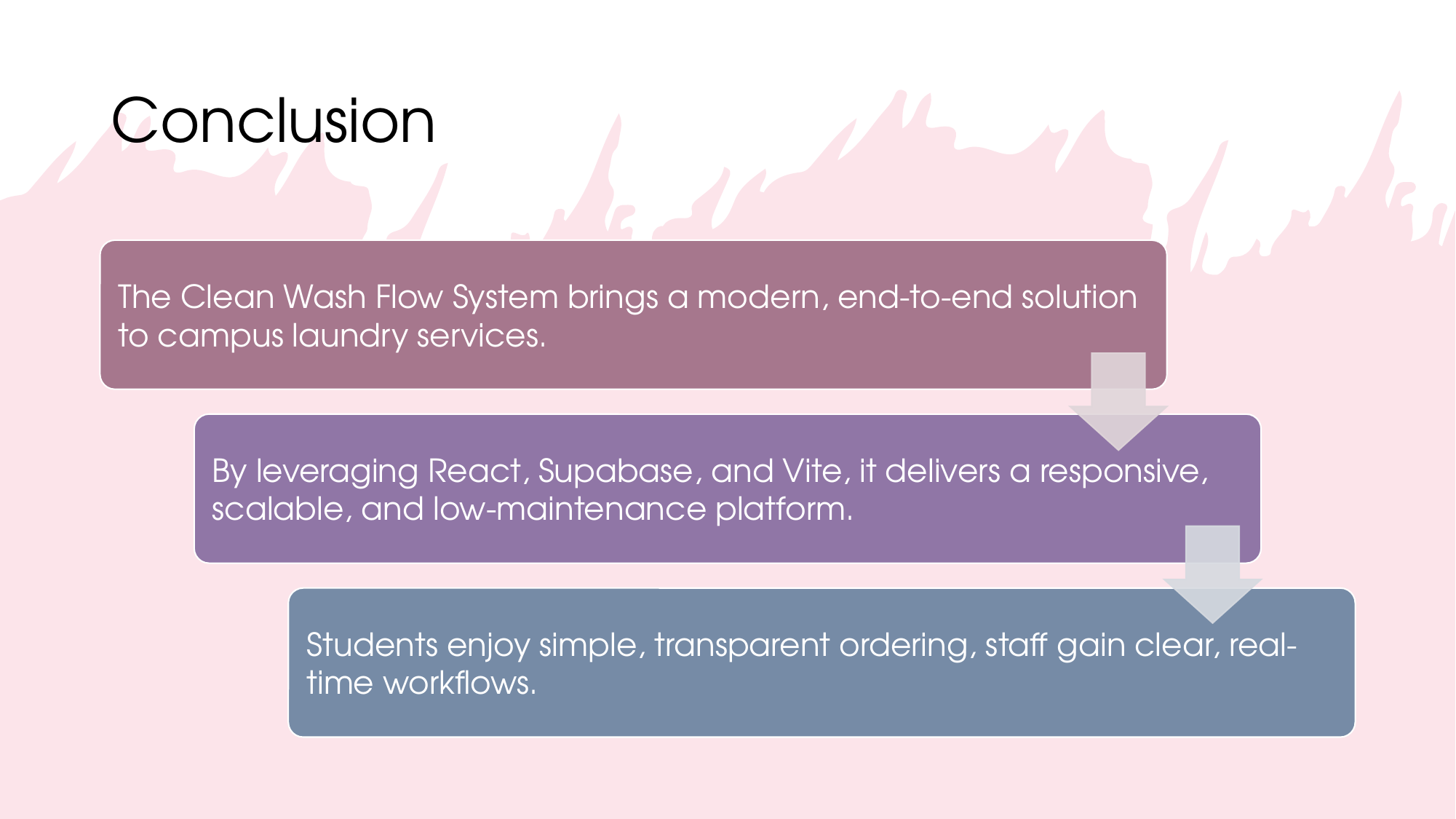

# Conclusion

The Clean Wash Flow System brings a modern, end-to-end solution to campus laundry services.
By leveraging React, Supabase, and Vite, it delivers a responsive, scalable, and low-maintenance platform.
Students enjoy simple, transparent ordering, staff gain clear, real-time workflows.